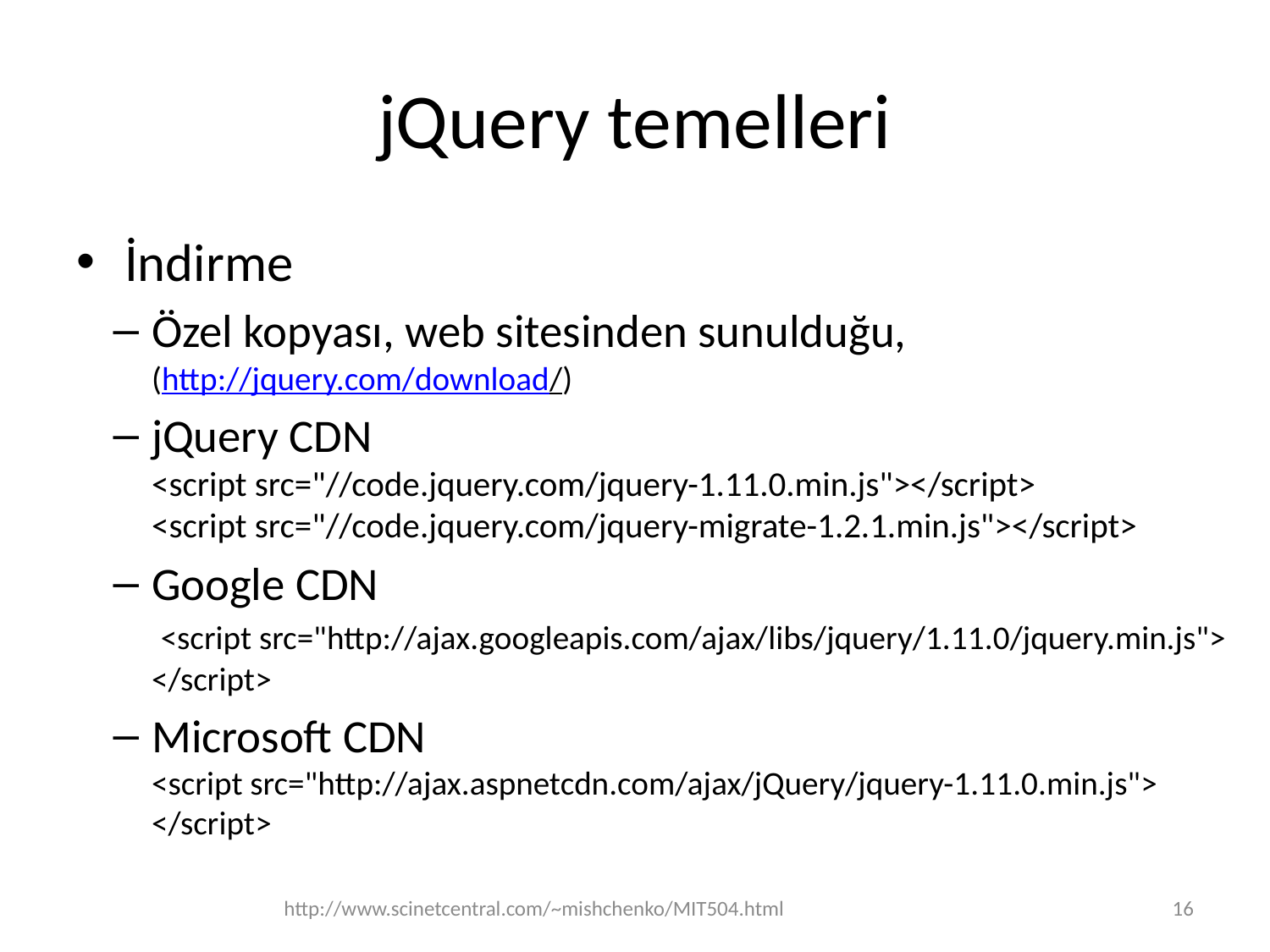

# jQuery temelleri
İndirme
Özel kopyası, web sitesinden sunulduğu,
(http://jquery.com/download/)
jQuery CDN
<script src="//code.jquery.com/jquery-1.11.0.min.js"></script>
<script src="//code.jquery.com/jquery-migrate-1.2.1.min.js"></script>
Google CDN
 <script src="http://ajax.googleapis.com/ajax/libs/jquery/1.11.0/jquery.min.js">
</script>
Microsoft CDN
<script src="http://ajax.aspnetcdn.com/ajax/jQuery/jquery-1.11.0.min.js">
</script>

http://www.scinetcentral.com/~mishchenko/MIT504.html
16